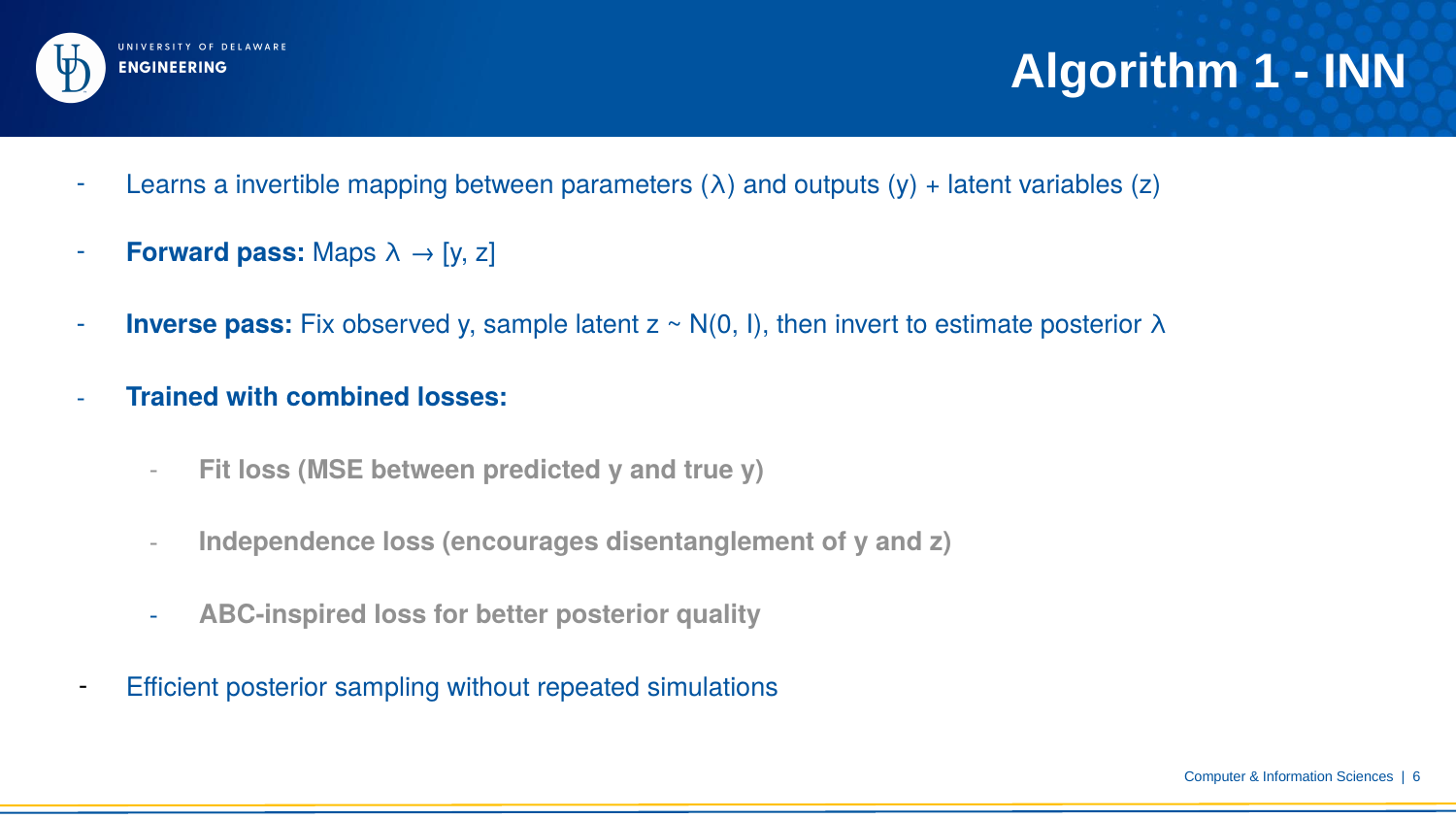

# Algorithm 1 - INN
Learns a invertible mapping between parameters (λ) and outputs (y) + latent variables (z)
Forward pass: Maps λ → [y, z]
Inverse pass: Fix observed y, sample latent z ~ N(0, I), then invert to estimate posterior λ
Trained with combined losses:
Fit loss (MSE between predicted y and true y)
Independence loss (encourages disentanglement of y and z)
ABC-inspired loss for better posterior quality
Efficient posterior sampling without repeated simulations